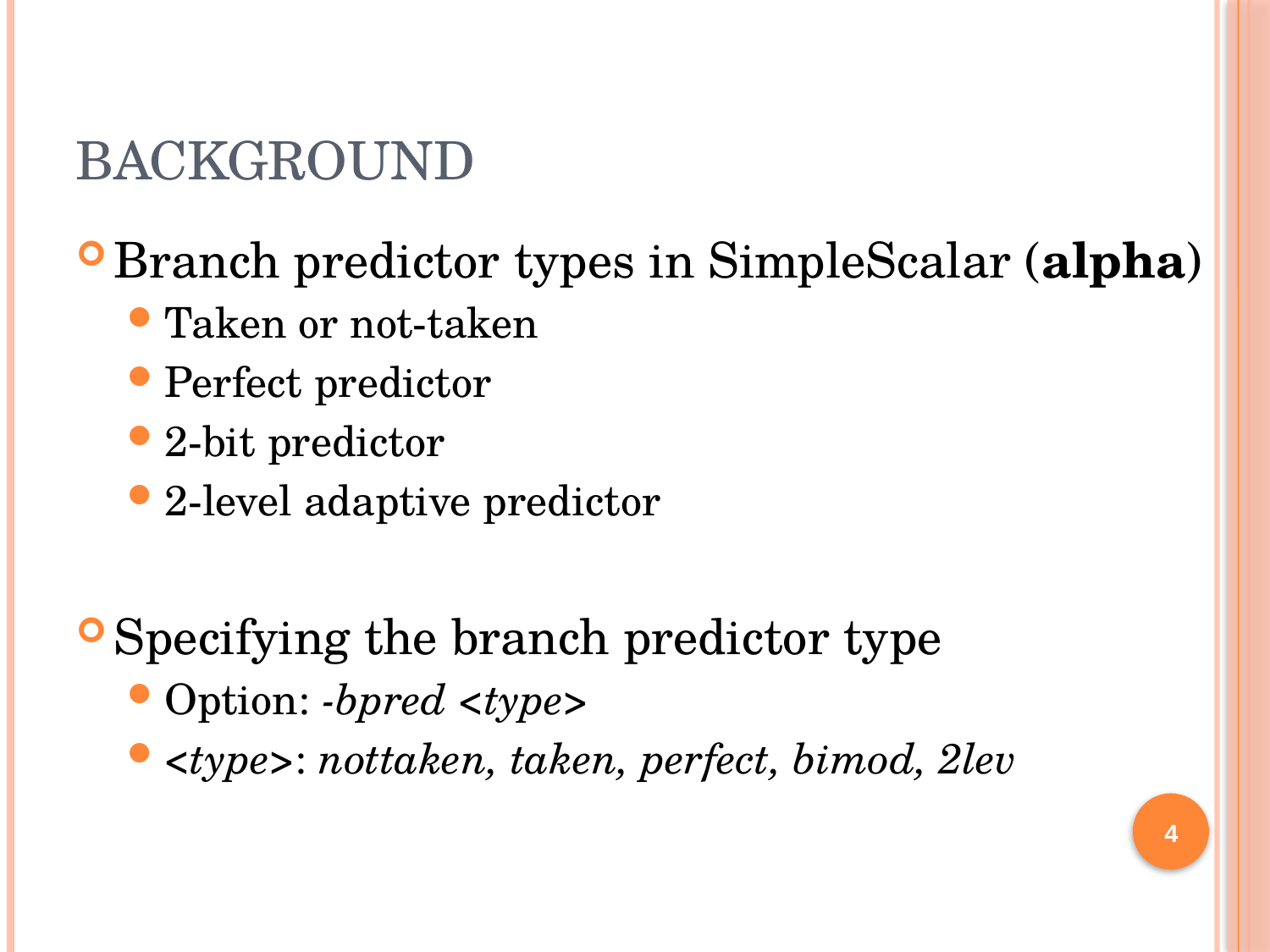

# Background
Branch predictor types in SimpleScalar (alpha)
Taken or not-taken
Perfect predictor
2-bit predictor
2-level adaptive predictor

Specifying the branch predictor type
Option: -bpred <type>
<type>: nottaken, taken, perfect, bimod, 2lev

4